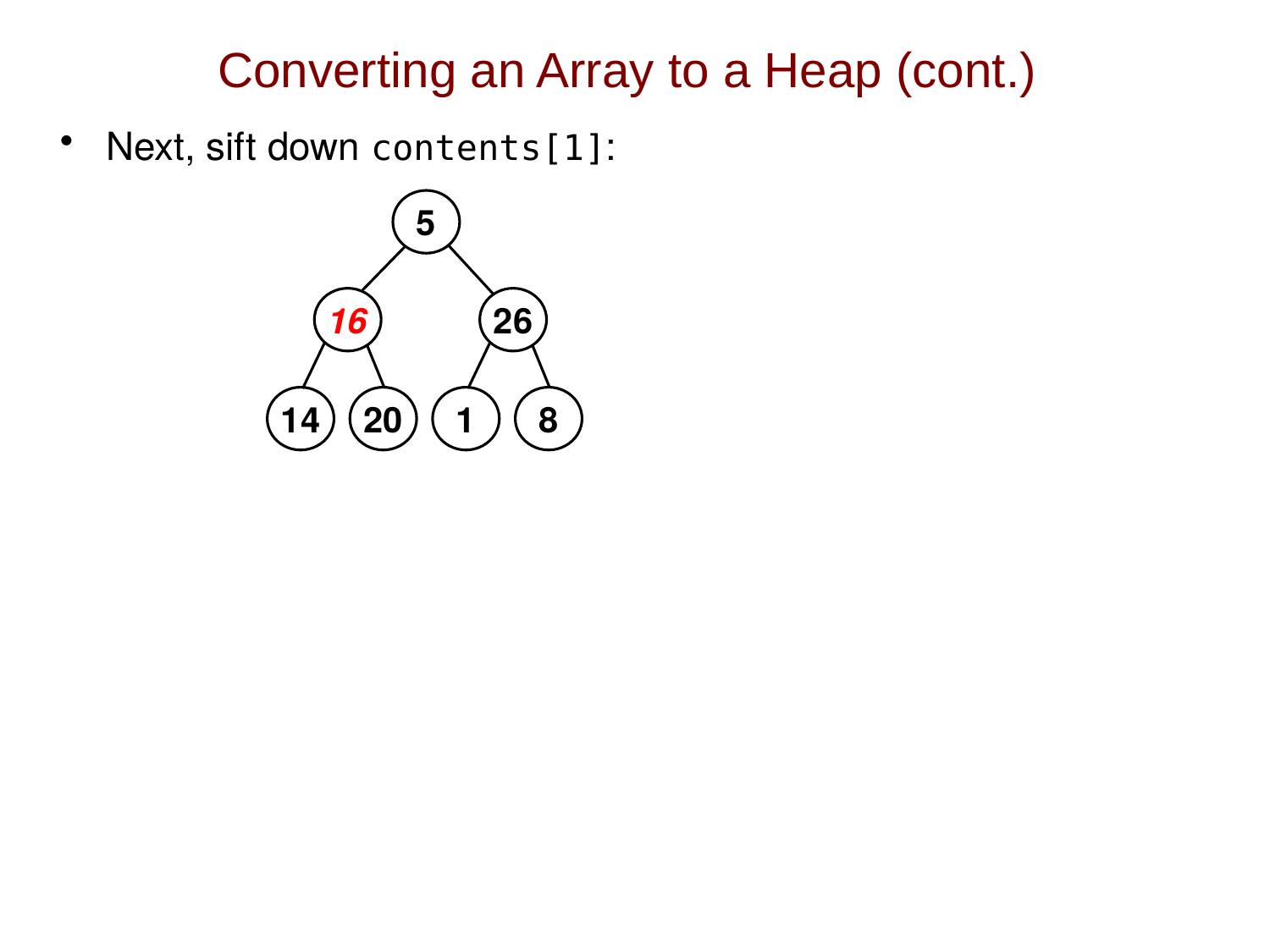

# Converting an Array to a Heap (cont.)
Next, sift down contents[1]:

5

16
26

14
20
1
8